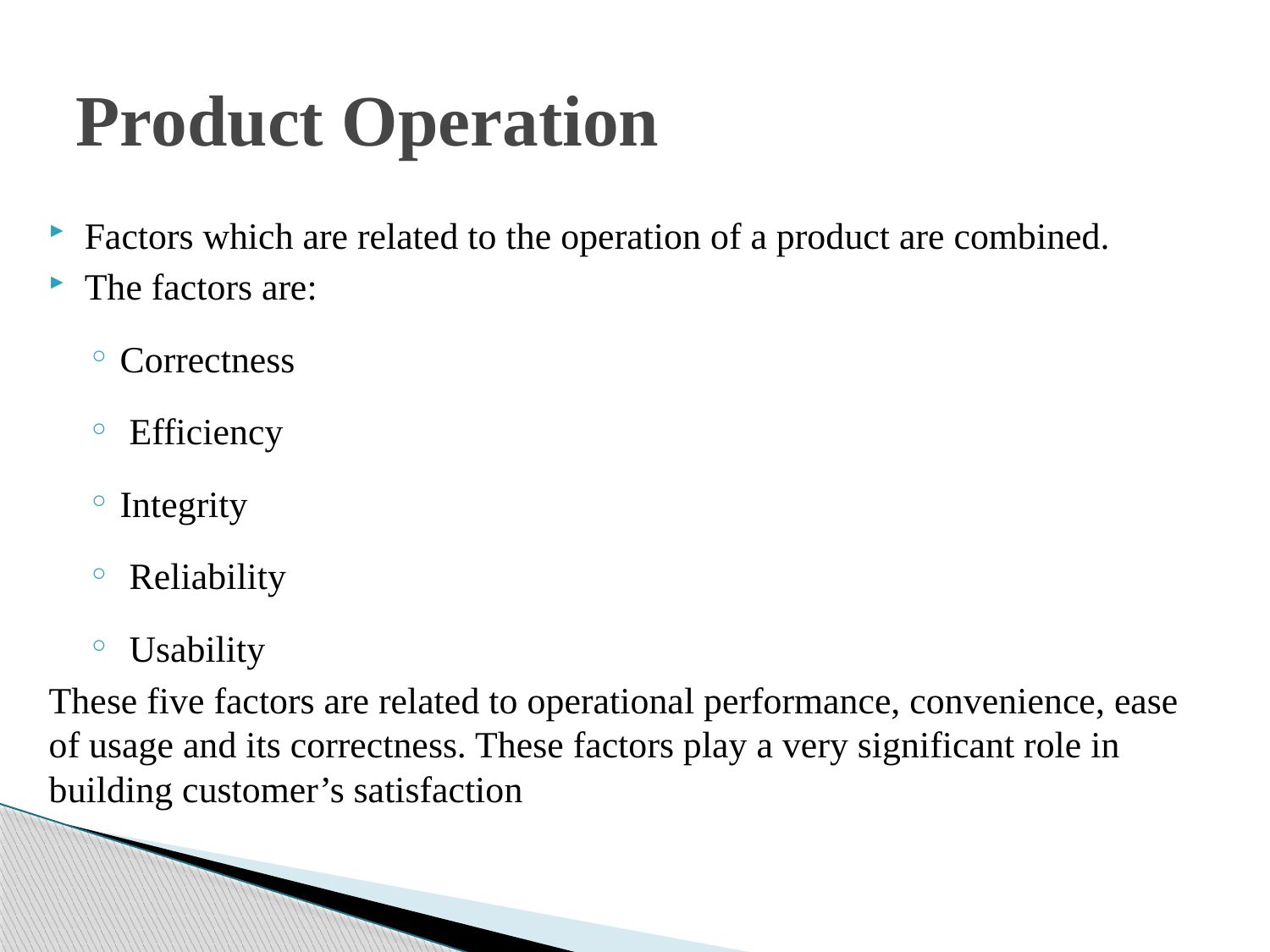

# Product Operation
Factors which are related to the operation of a product are combined.
The factors are:
Correctness
 Efficiency
Integrity
 Reliability
 Usability
These five factors are related to operational performance, convenience, ease of usage and its correctness. These factors play a very significant role in building customer’s satisfaction